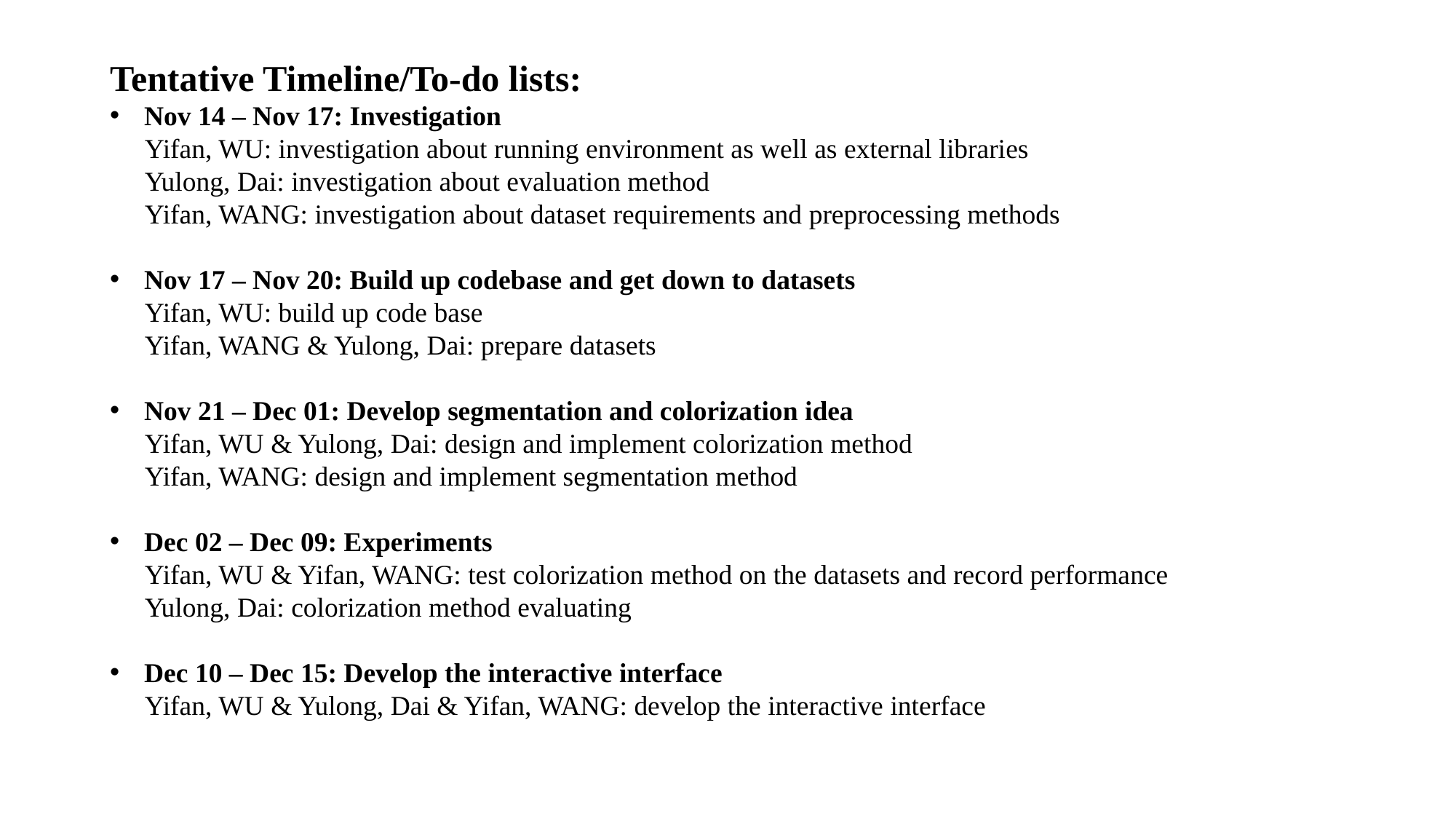

Tentative Timeline/To-do lists:
Nov 14 – Nov 17: Investigation
     Yifan, WU: investigation about running environment as well as external libraries
     Yulong, Dai: investigation about evaluation method
     Yifan, WANG: investigation about dataset requirements and preprocessing methods

Nov 17 – Nov 20: Build up codebase and get down to datasets
     Yifan, WU: build up code base
     Yifan, WANG & Yulong, Dai: prepare datasets

Nov 21 – Dec 01: Develop segmentation and colorization idea
     Yifan, WU & Yulong, Dai: design and implement colorization method
     Yifan, WANG: design and implement segmentation method

Dec 02 – Dec 09: Experiments
     Yifan, WU & Yifan, WANG: test colorization method on the datasets and record performance
     Yulong, Dai: colorization method evaluating

Dec 10 – Dec 15: Develop the interactive interface
     Yifan, WU & Yulong, Dai & Yifan, WANG: develop the interactive interface